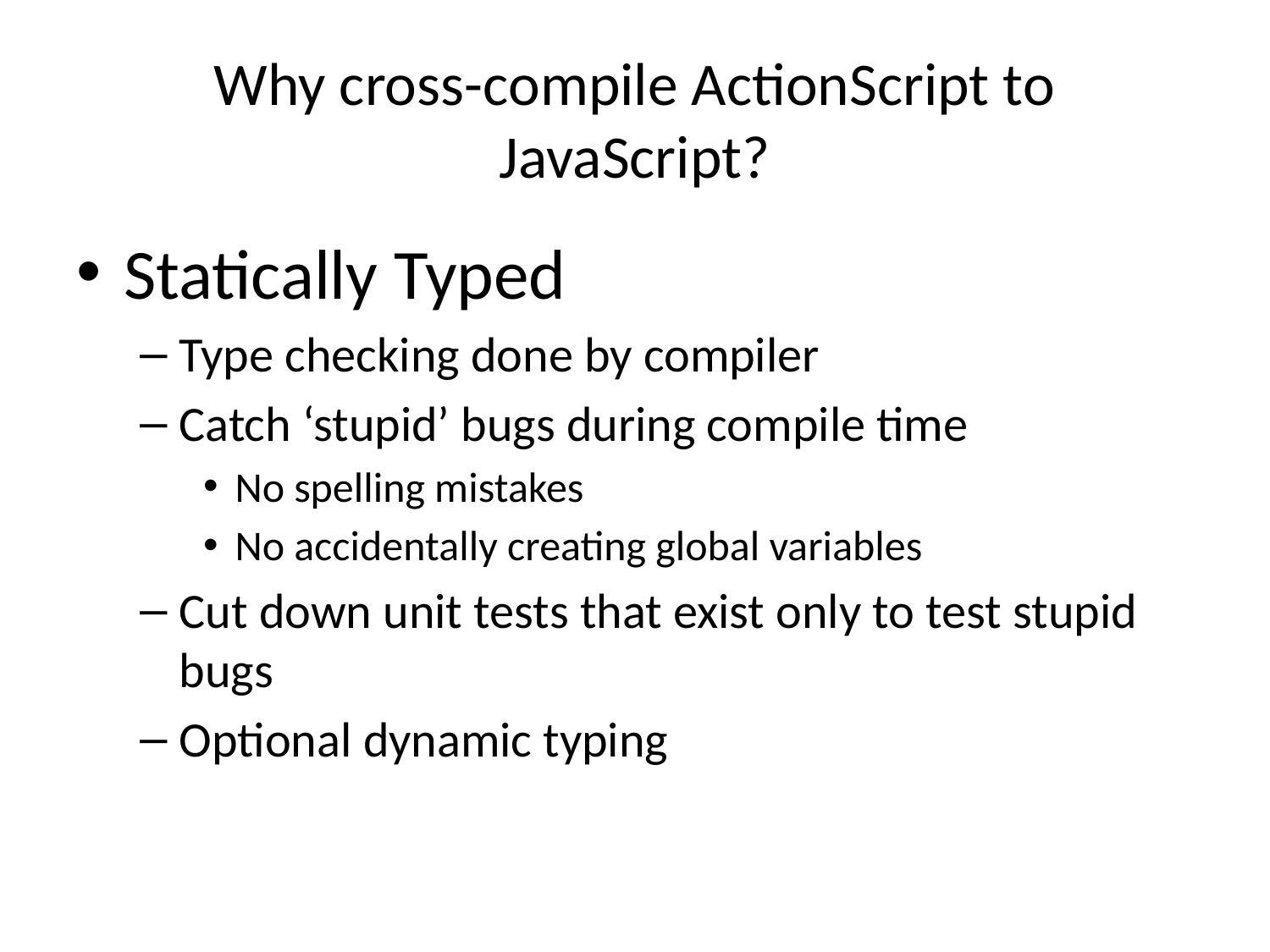

# Why cross-compile ActionScript to JavaScript?
Statically Typed
Type checking done by compiler
Catch ‘stupid’ bugs during compile time
No spelling mistakes
No accidentally creating global variables
Cut down unit tests that exist only to test stupid bugs
Optional dynamic typing